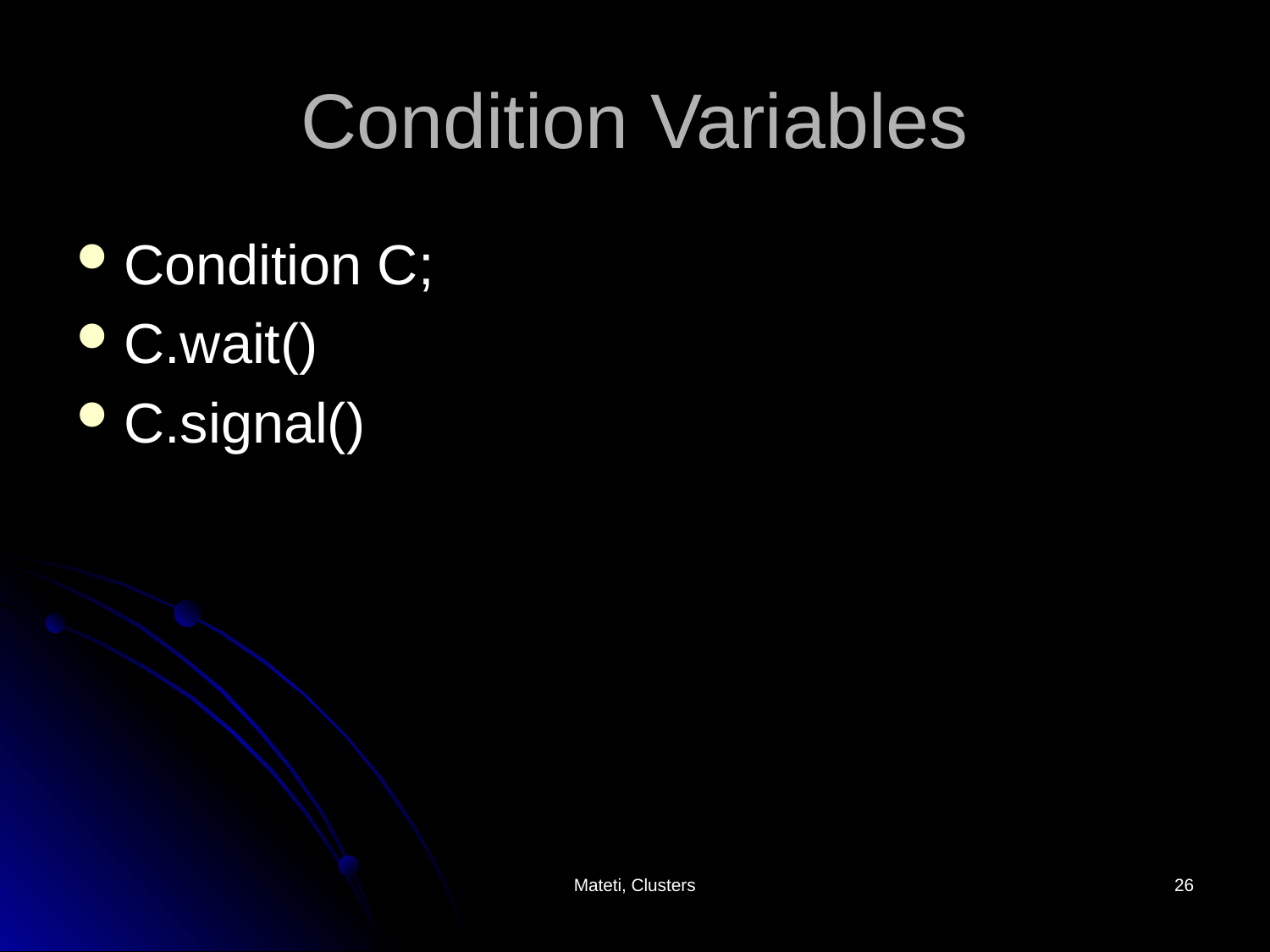

# Condition Variables
Condition C;
C.wait()
C.signal()

Mateti, Clusters
26